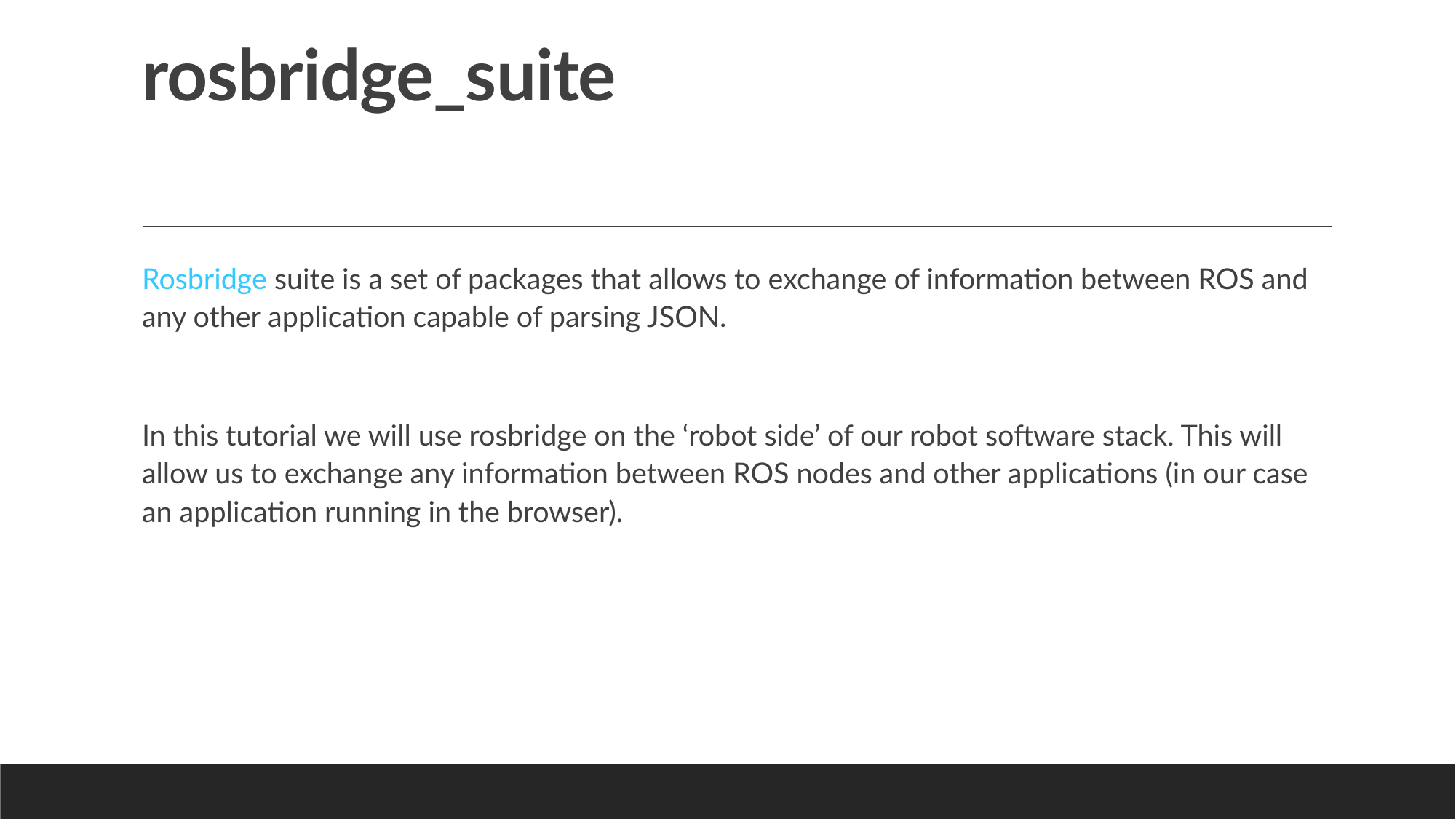

# rosbridge_suite
Rosbridge suite is a set of packages that allows to exchange of information between ROS and any other application capable of parsing JSON.

In this tutorial we will use rosbridge on the ‘robot side’ of our robot software stack. This will allow us to exchange any information between ROS nodes and other applications (in our case an application running in the browser).